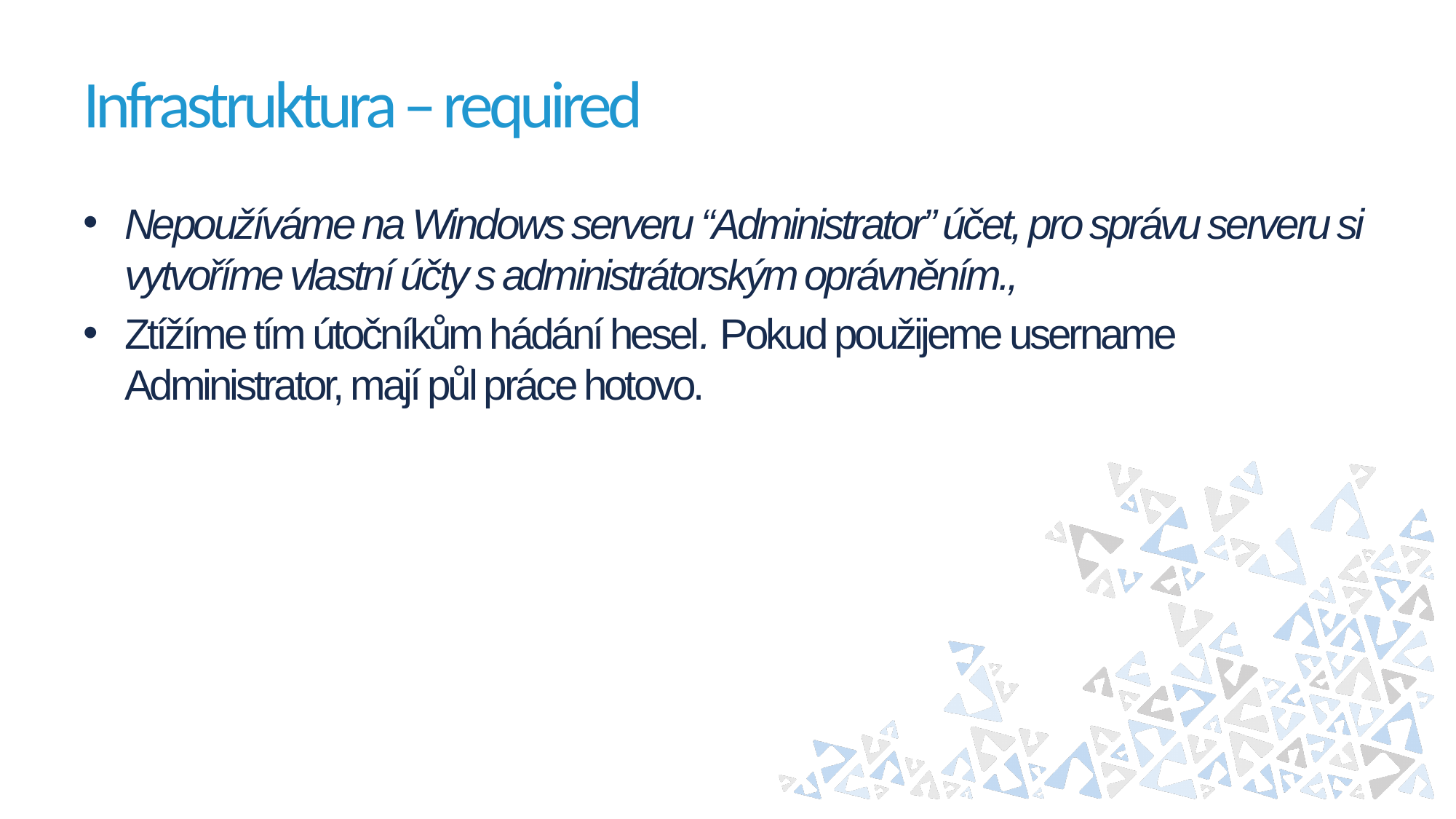

# Infrastruktura – required
Nepoužíváme na Windows serveru “Administrator” účet, pro správu serveru si vytvoříme vlastní účty s administrátorským oprávněním.,
Ztížíme tím útočníkům hádání hesel. Pokud použijeme username Administrator, mají půl práce hotovo.